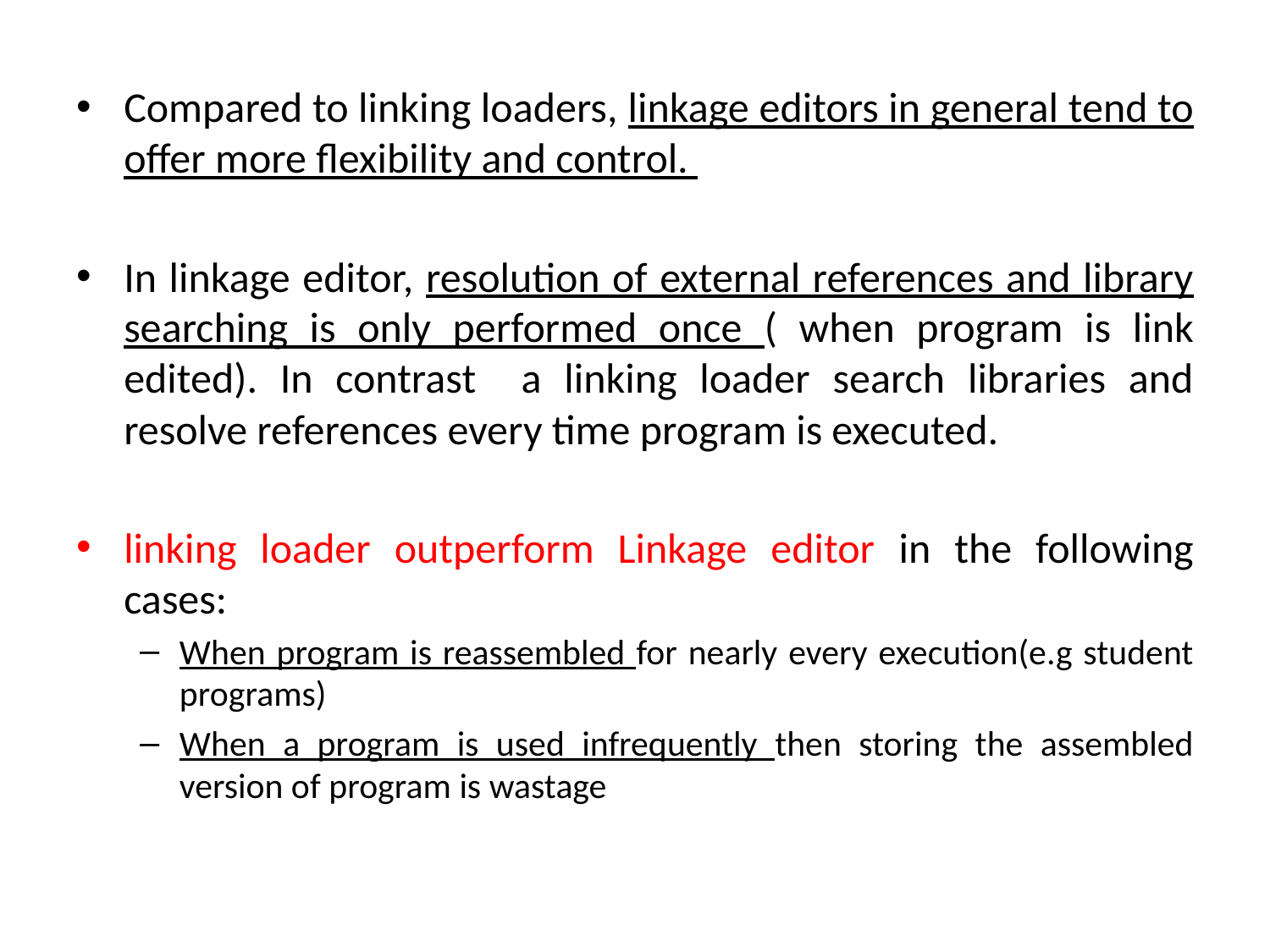

Compared to linking loaders, linkage editors in general tend to offer more flexibility and control.

In linkage editor, resolution of external references and library searching is only performed once ( when program is link edited). In contrast  a linking loader search libraries and resolve references every time program is executed.

linking loader outperform Linkage editor in the following cases:
When program is reassembled for nearly every execution(e.g student programs)
When a program is used infrequently then storing the assembled version of program is wastage